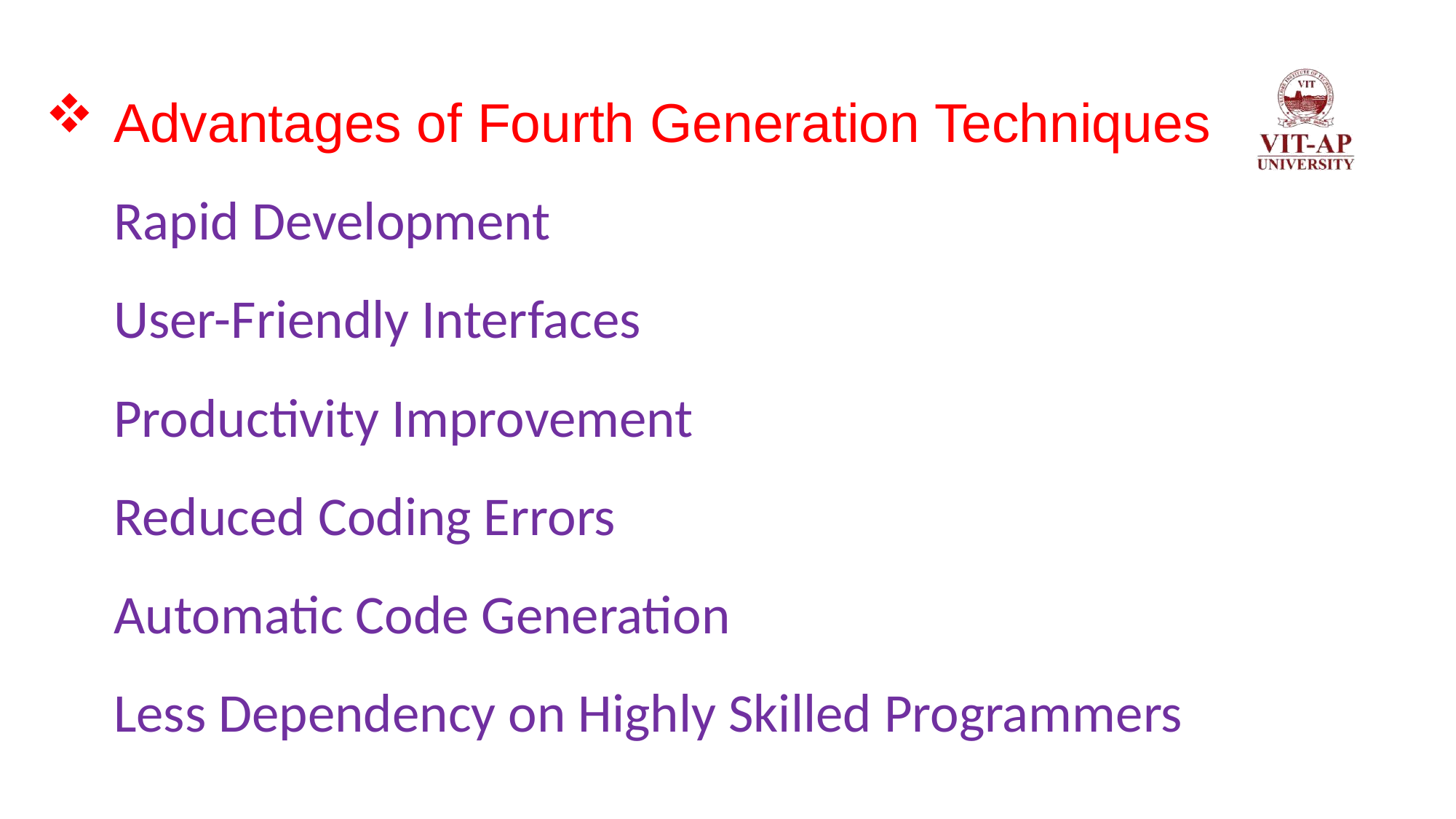

# Advantages of Fourth Generation Techniques Rapid Development User-Friendly Interfaces Productivity Improvement Reduced Coding Errors Automatic Code Generation Less Dependency on Highly Skilled Programmers